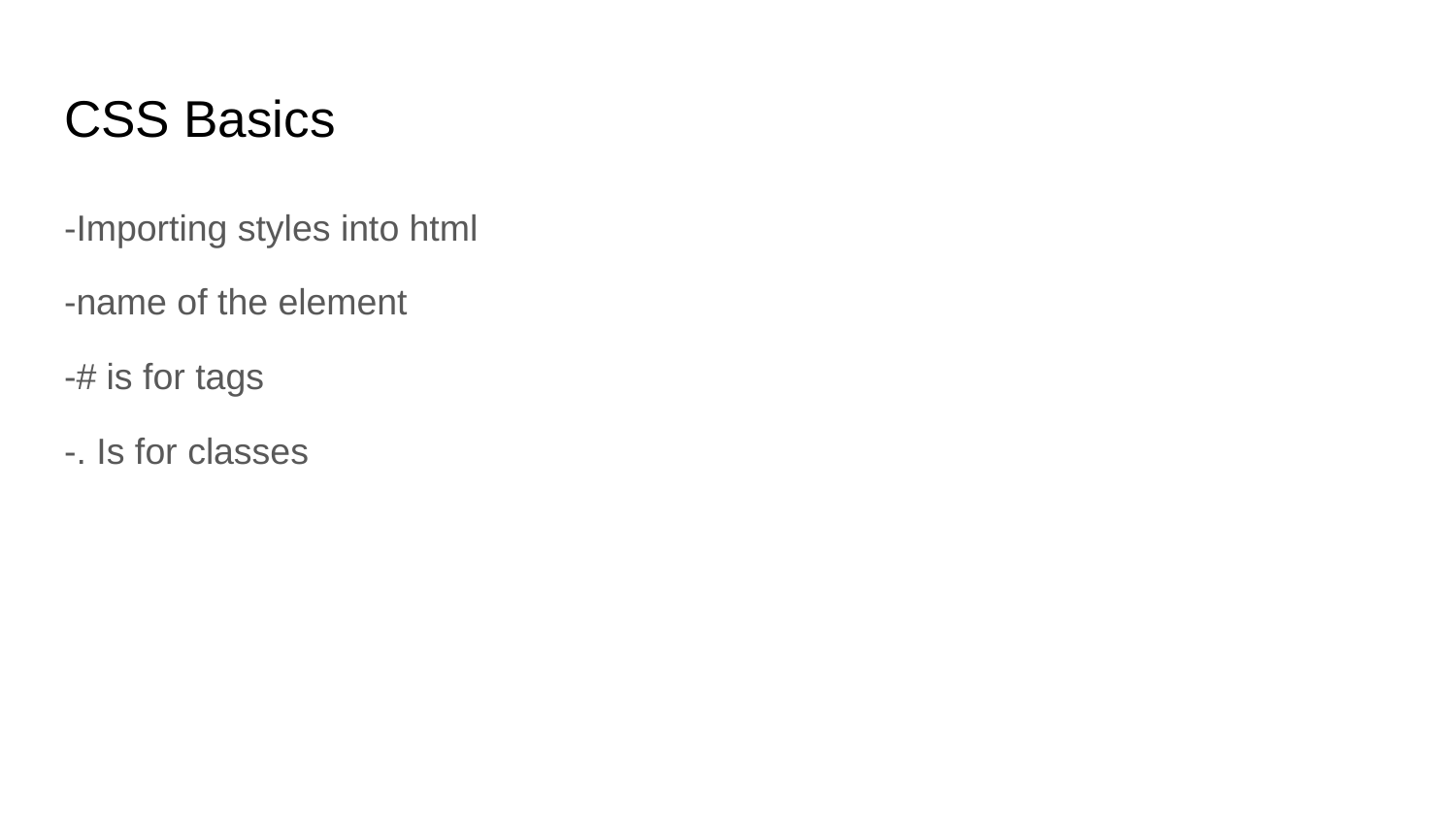

# CSS Basics
-Importing styles into html
-name of the element
-# is for tags
-. Is for classes